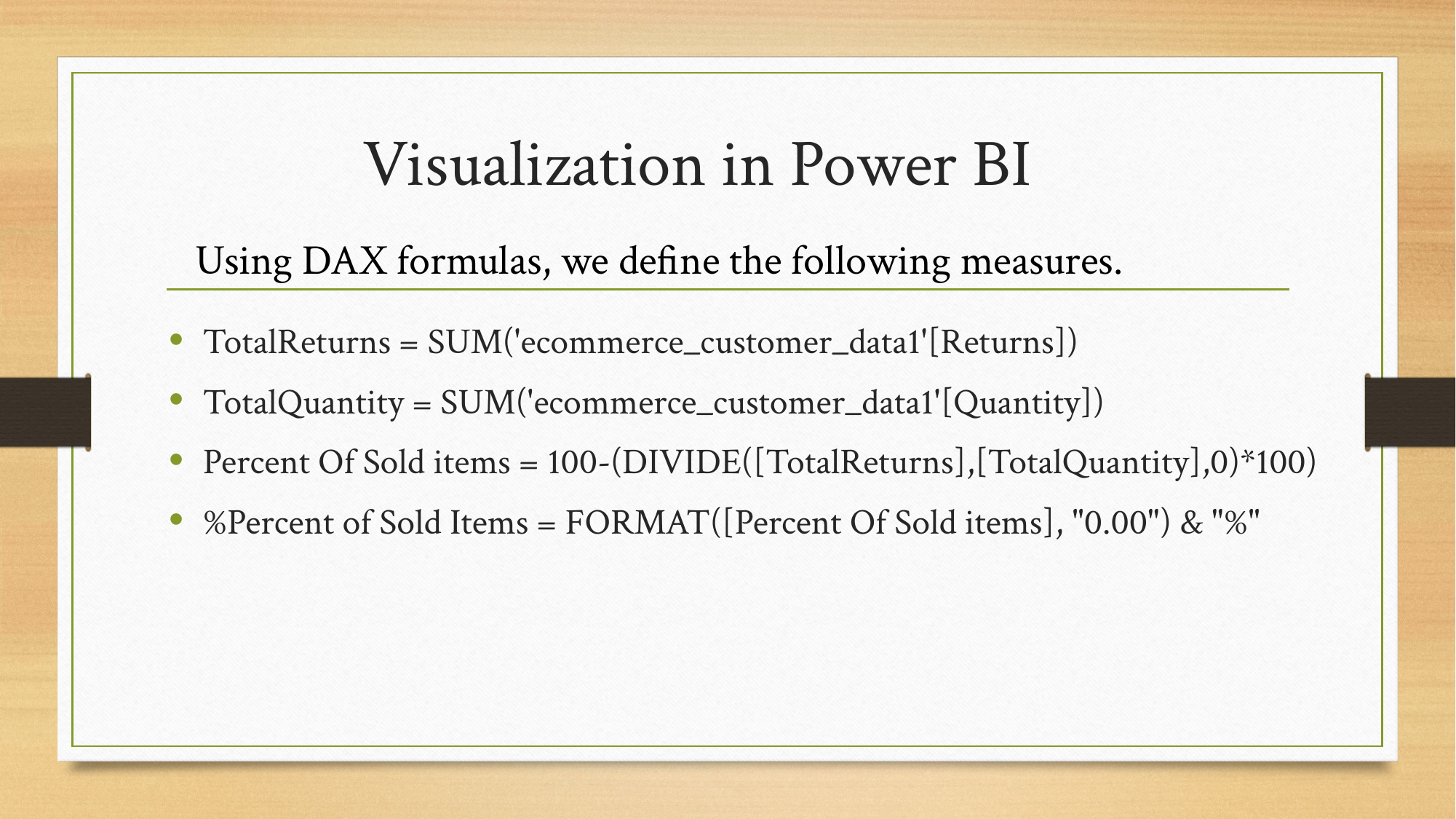

# Visualization in Power BI
Using DAX formulas, we define the following measures.
TotalReturns = SUM('ecommerce_customer_data1'[Returns])
TotalQuantity = SUM('ecommerce_customer_data1'[Quantity])
Percent Of Sold items = 100-(DIVIDE([TotalReturns],[TotalQuantity],0)*100)
%Percent of Sold Items = FORMAT([Percent Of Sold items], "0.00") & "%"